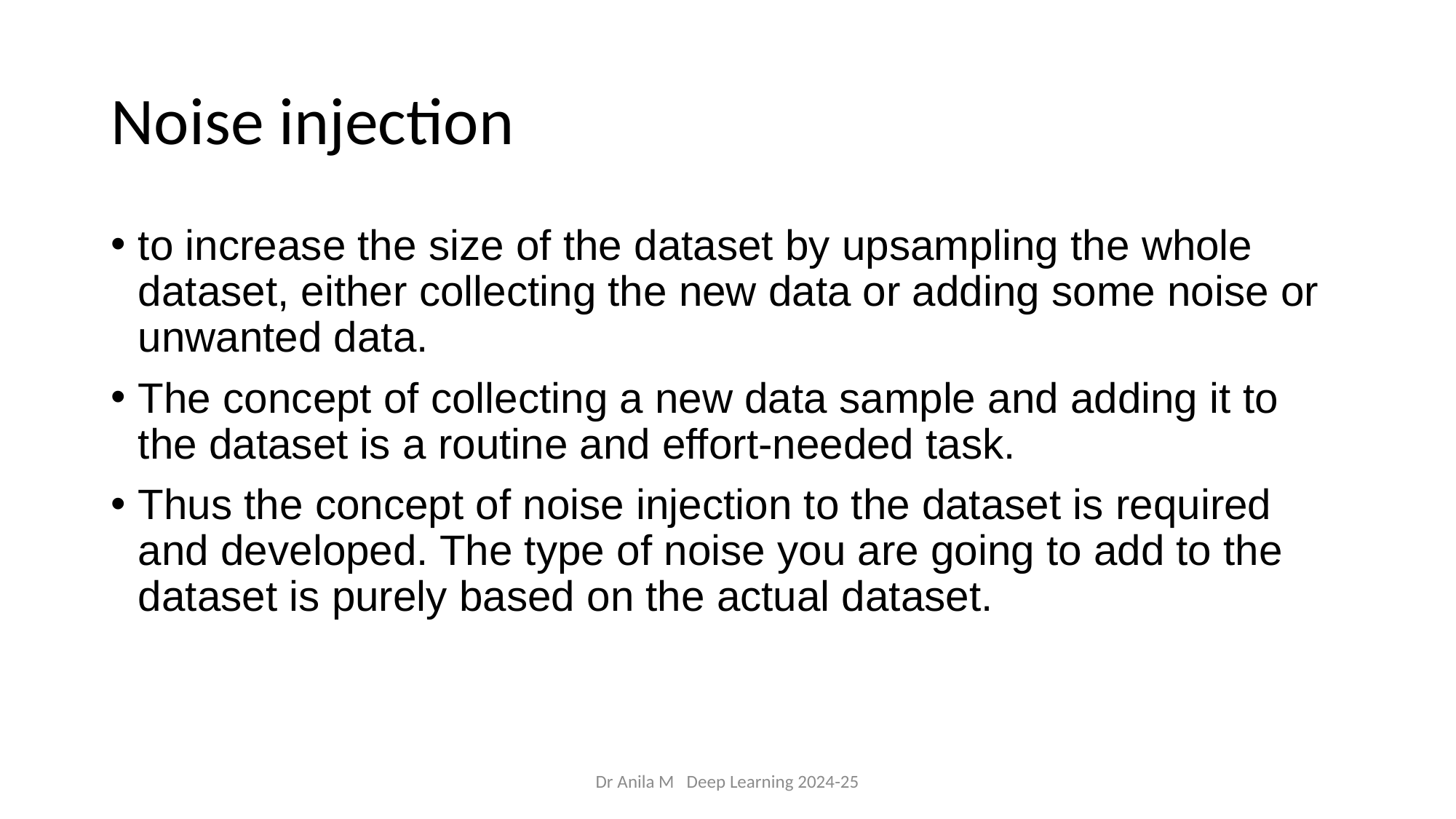

# Noise injection
to increase the size of the dataset by upsampling the whole dataset, either collecting the new data or adding some noise or unwanted data.
The concept of collecting a new data sample and adding it to the dataset is a routine and effort-needed task.
Thus the concept of noise injection to the dataset is required and developed. The type of noise you are going to add to the dataset is purely based on the actual dataset.
Dr Anila M   Deep Learning 2024-25